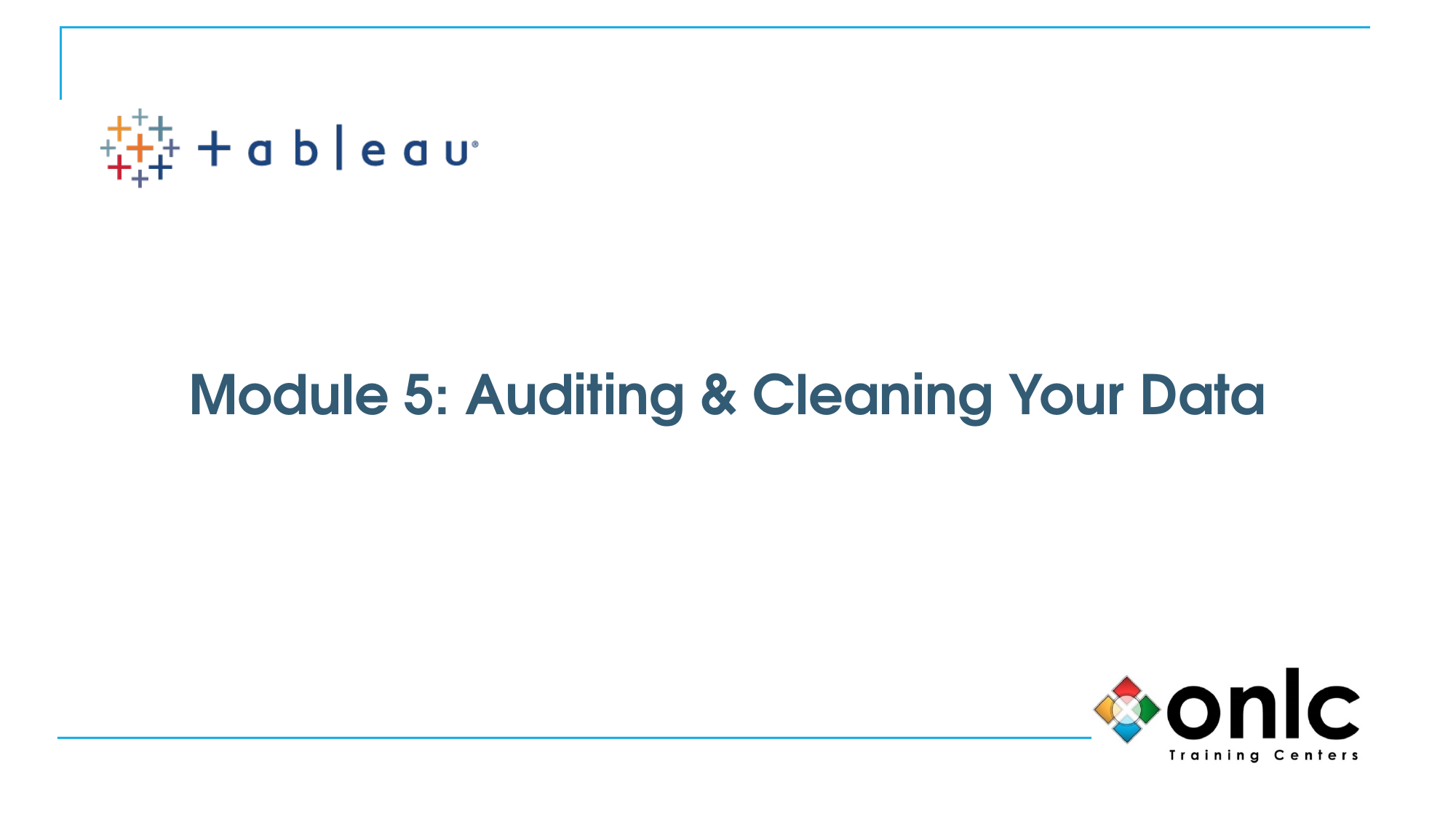

# Module 5: Auditing & Cleaning Your Data